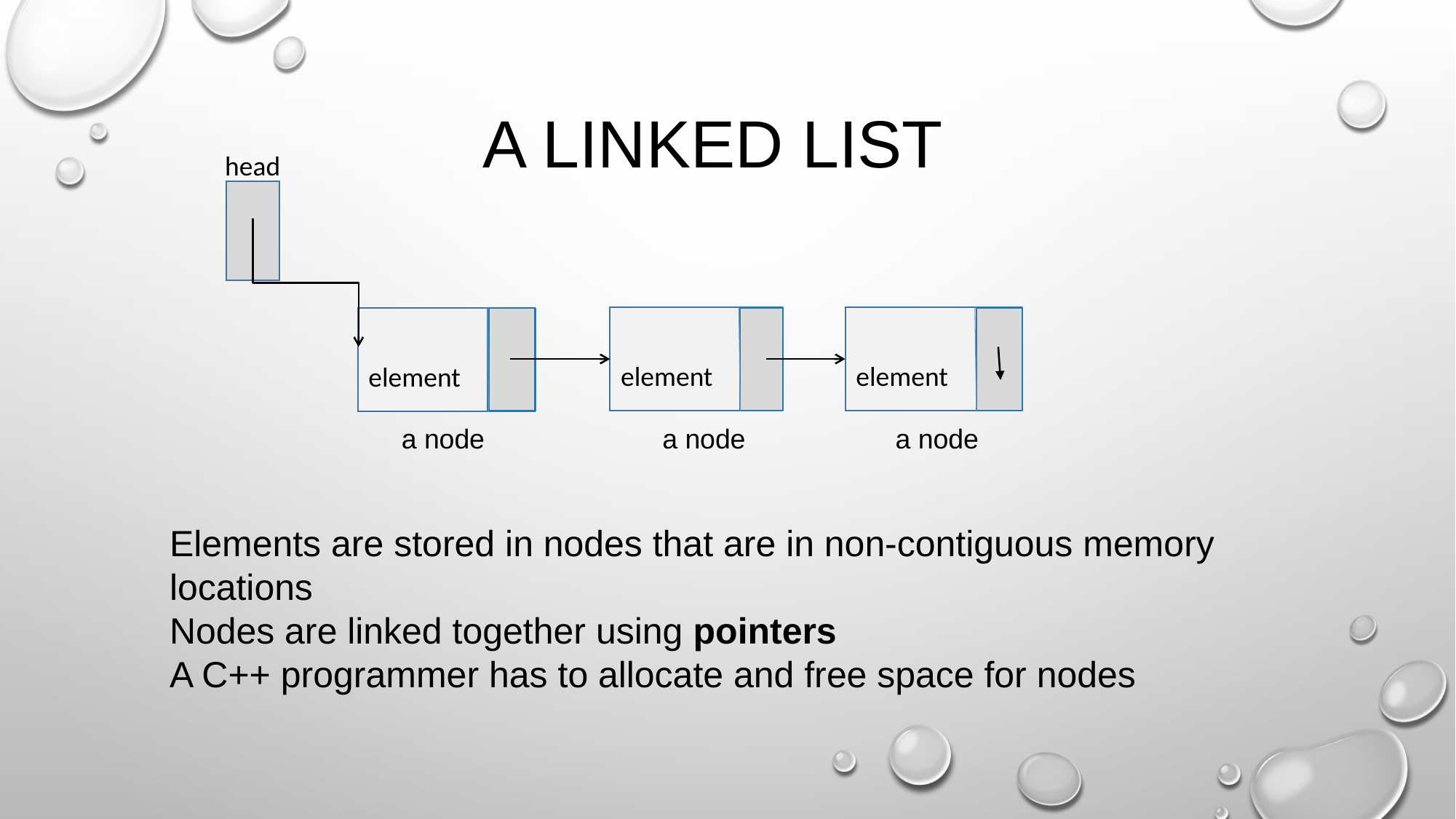

# A linked list
head

     element

     element

     element
a node
a node
a node
Elements are stored in nodes that are in non-contiguous memory locations
Nodes are linked together using pointers
A C++ programmer has to allocate and free space for nodes